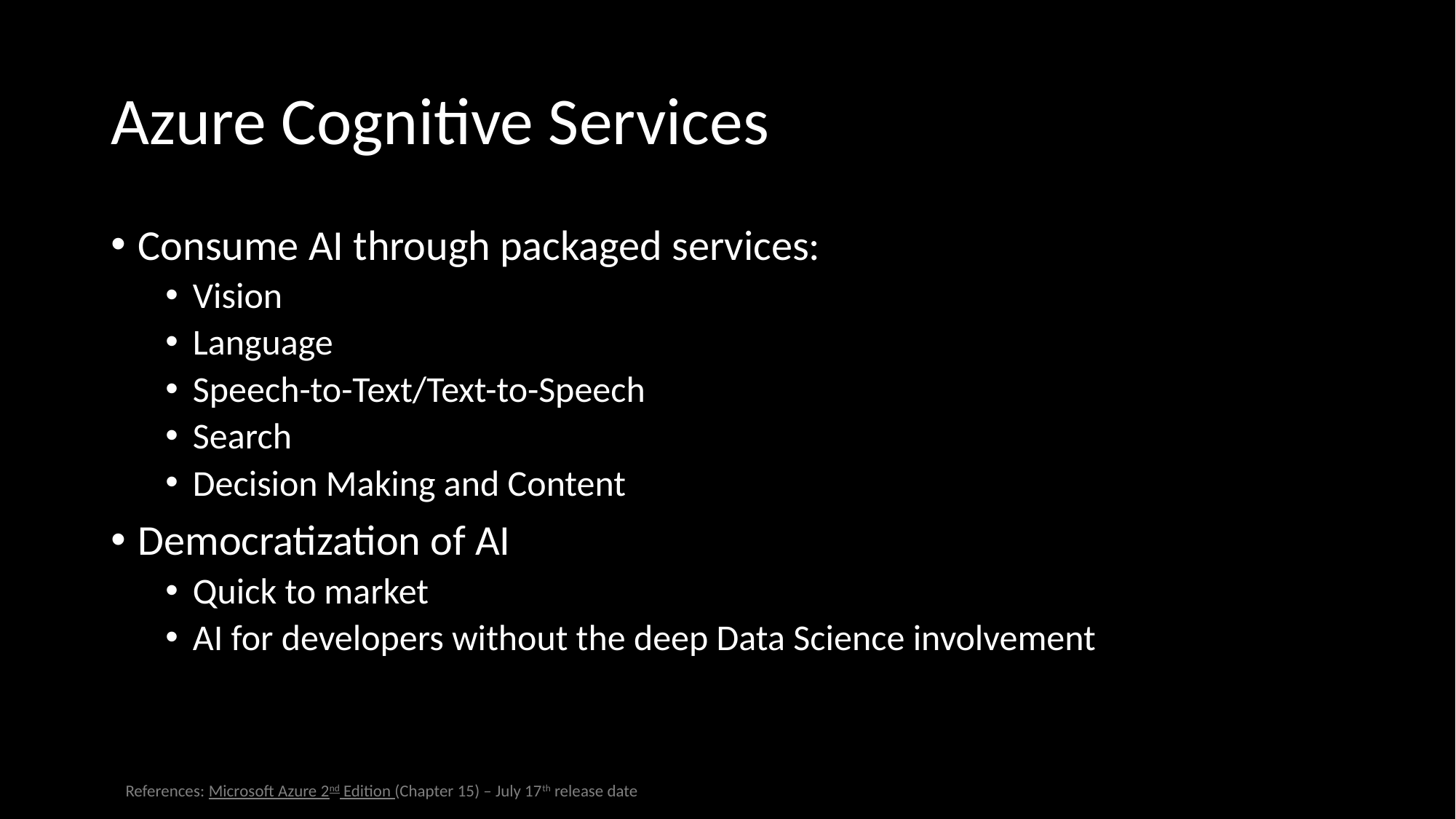

# Azure Cognitive Services
Consume AI through packaged services:
Vision
Language
Speech-to-Text/Text-to-Speech
Search
Decision Making and Content
Democratization of AI
Quick to market
AI for developers without the deep Data Science involvement
References: Microsoft Azure 2nd Edition (Chapter 15) – July 17th release date